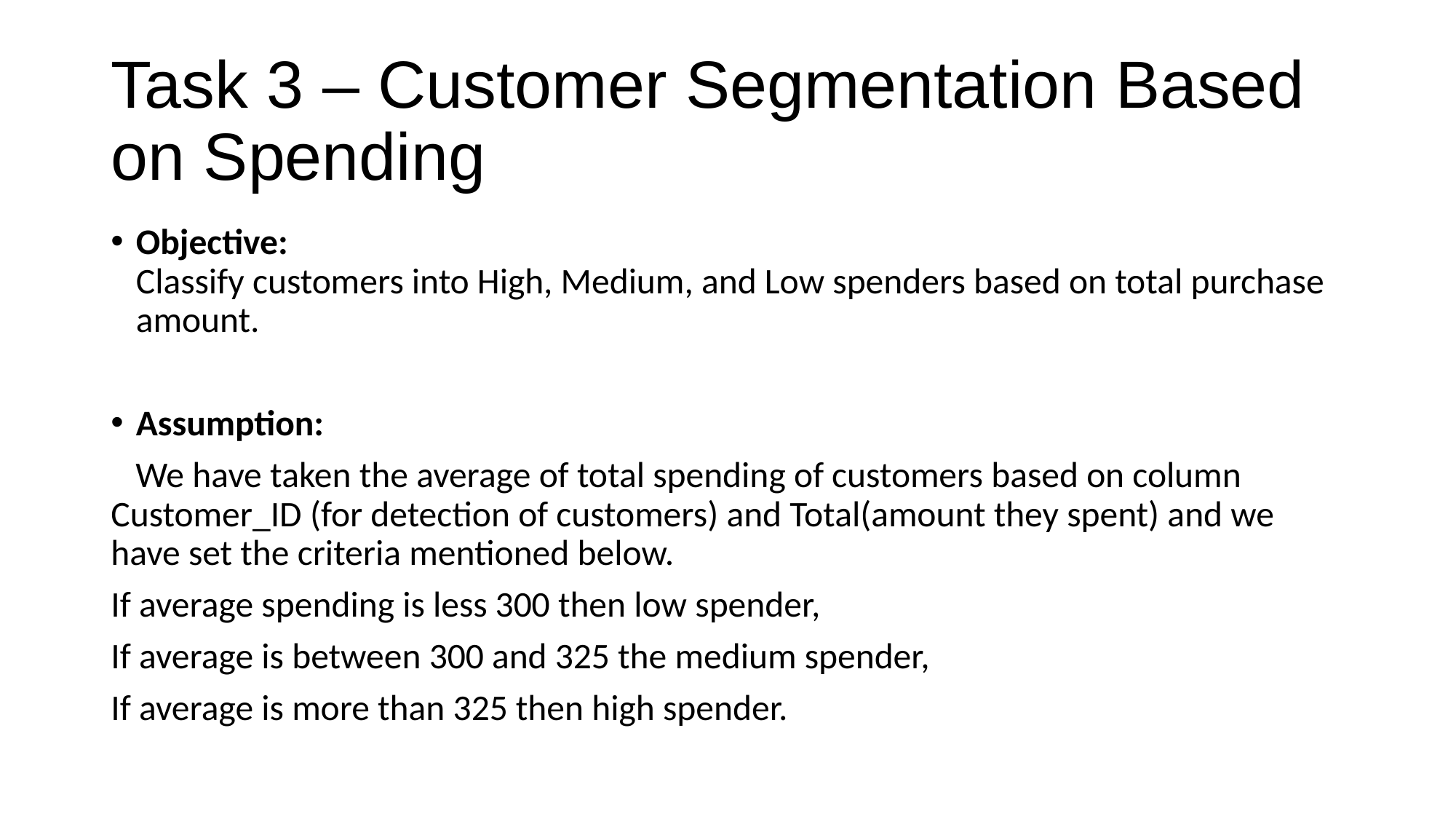

# Task 3 – Customer Segmentation Based on Spending
Objective:
Classify customers into High, Medium, and Low spenders based on total purchase amount.

Assumption:
   We have taken the average of total spending of customers based on column Customer_ID (for detection of customers) and Total(amount they spent) and we have set the criteria mentioned below.
If average spending is less 300 then low spender,
If average is between 300 and 325 the medium spender,
If average is more than 325 then high spender.